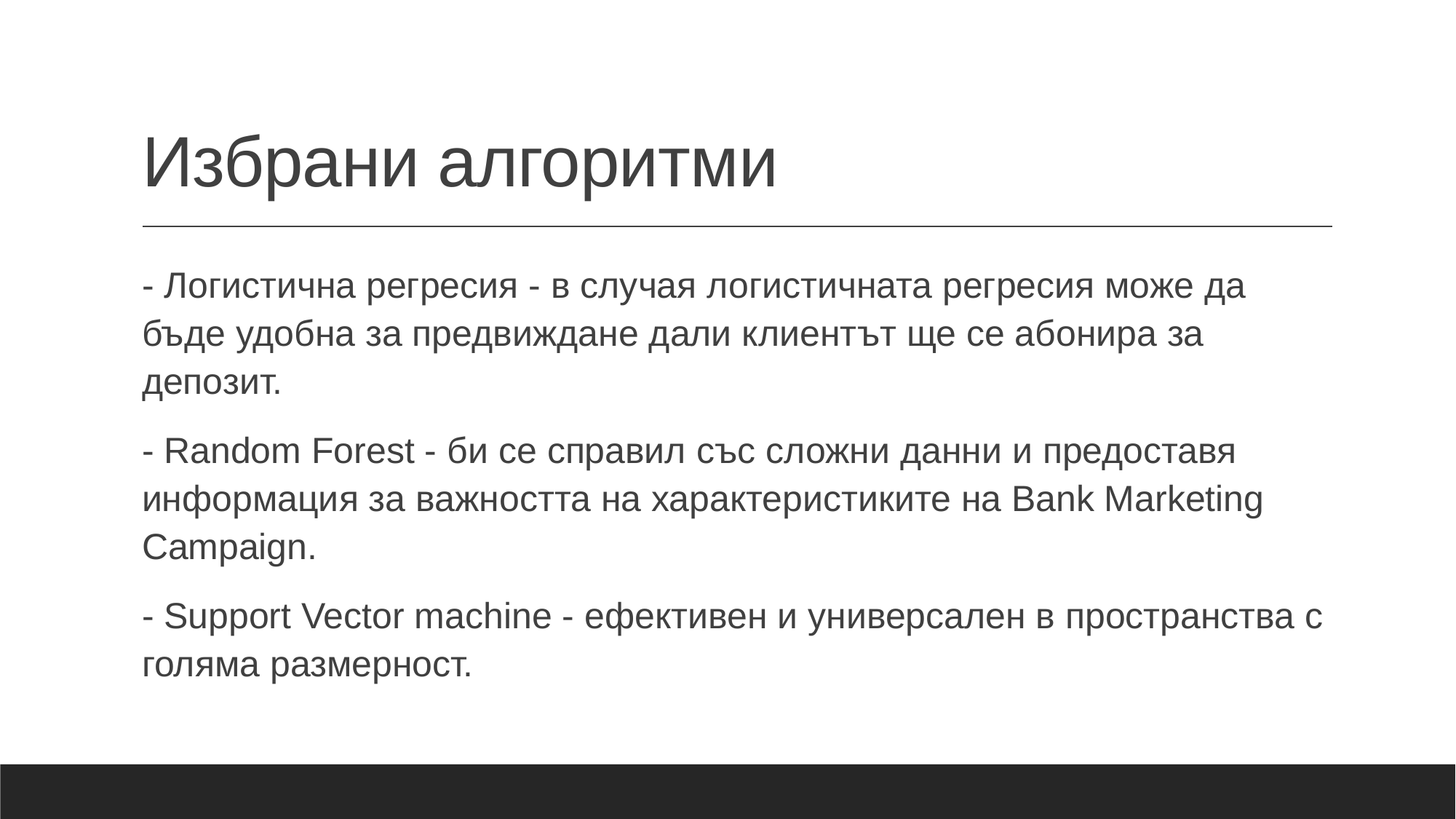

# Избрани алгоритми
- Логистична регресия - в случая логистичната регресия може да бъде удобна за предвиждане дали клиентът ще се абонира за депозит.
- Random Forest - би се справил със сложни данни и предоставя информация за важността на характеристиките на Bank Marketing Campaign.
- Support Vector machine - ефективен и универсален в пространства с голяма размерност.